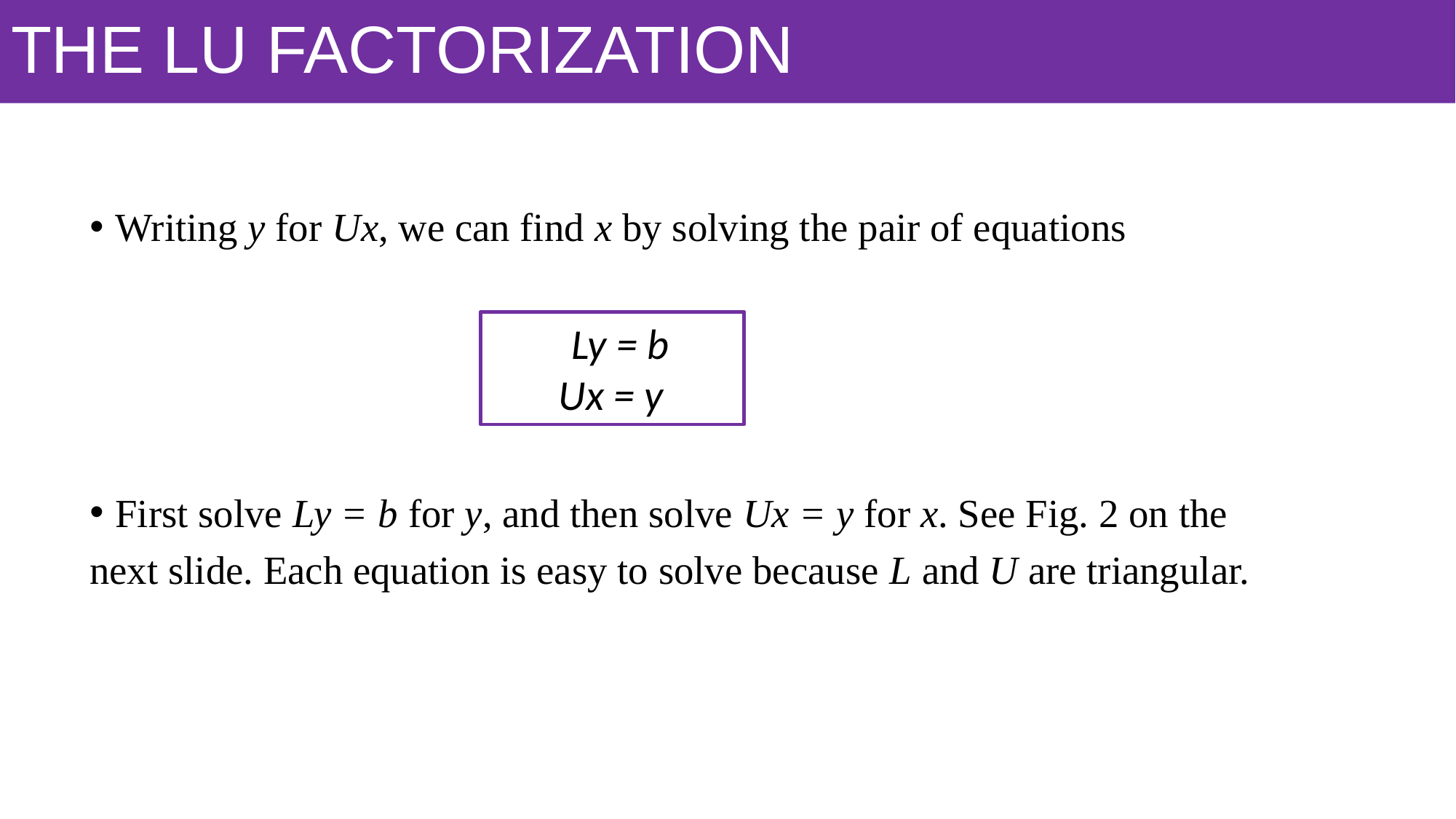

# THE LU FACTORIZATION

Writing y for Ux, we can find x by solving the pair of equations

First solve Ly = b for y, and then solve Ux = y for x. See Fig. 2 on the
next slide. Each equation is easy to solve because L and U are triangular.

             Ly = b
       Ux = y